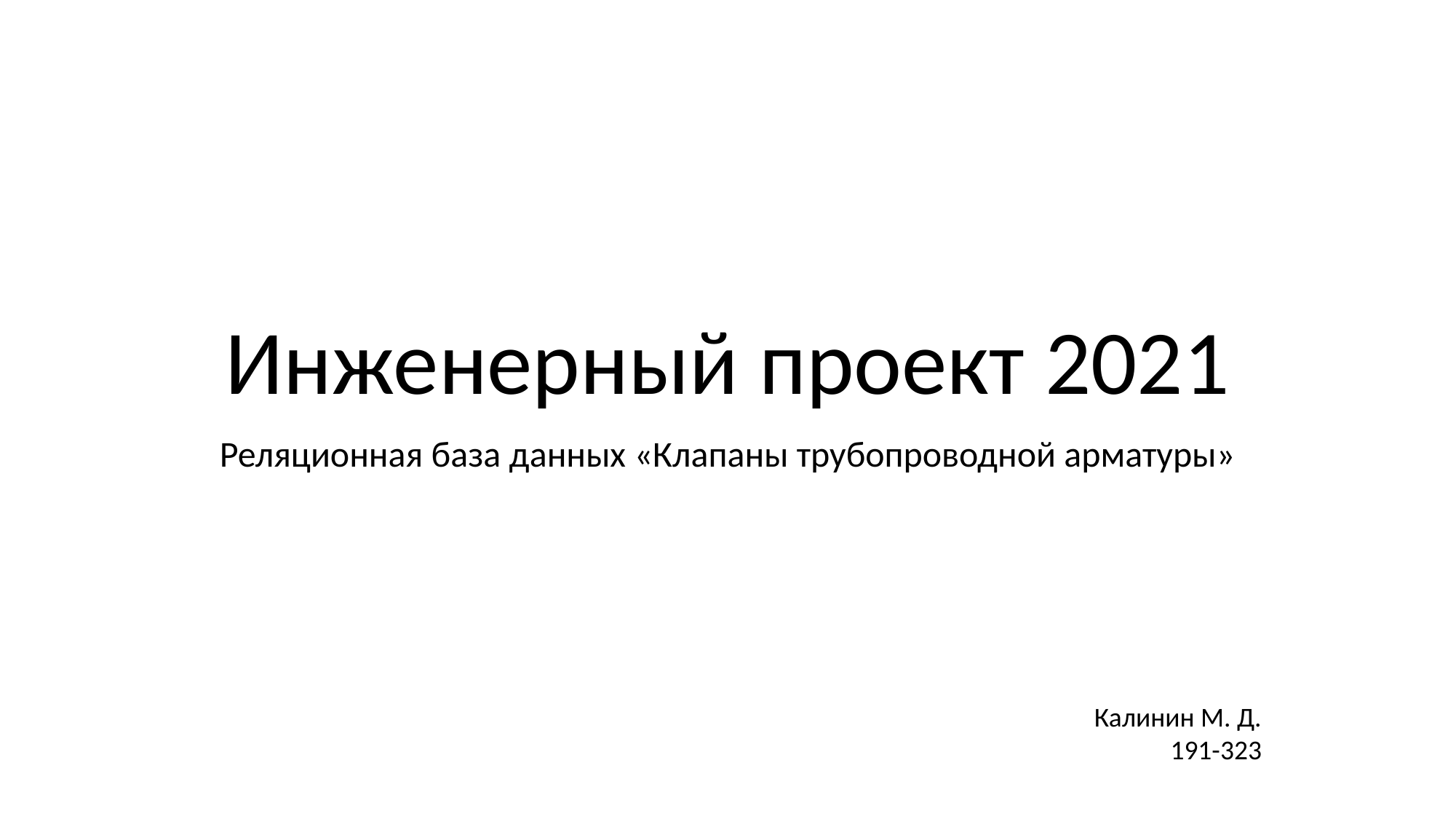

# Инженерный проект 2021
Реляционная база данных «Клапаны трубопроводной арматуры»
Калинин М. Д.
191-323